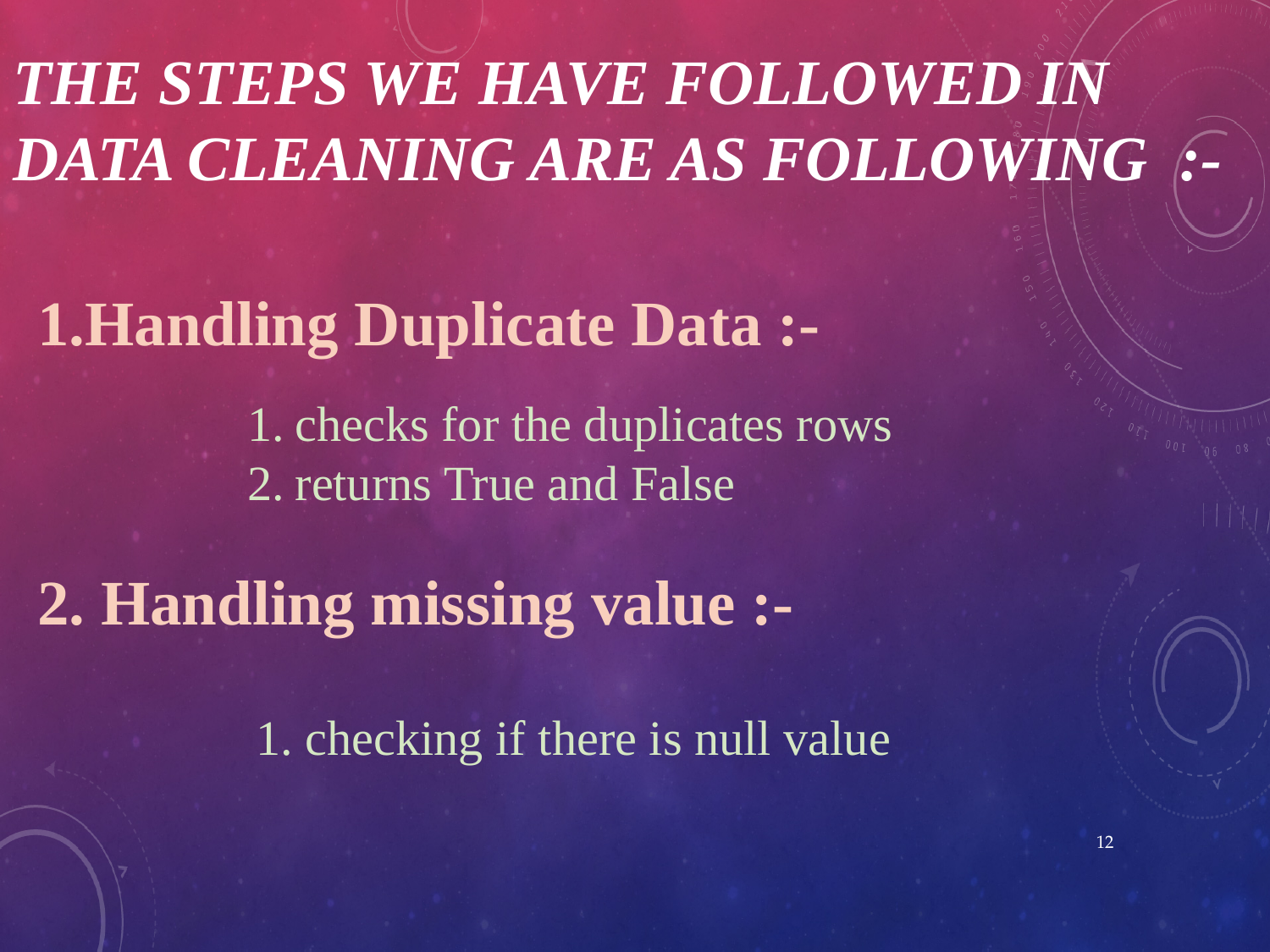

# The Steps We Have Followed In DATA CLEANING Are As Following  :-
1.Handling Duplicate Data :-

2. Handling missing value :-

checks for the duplicates rows
returns True and False

      1. checking if there is null value
12